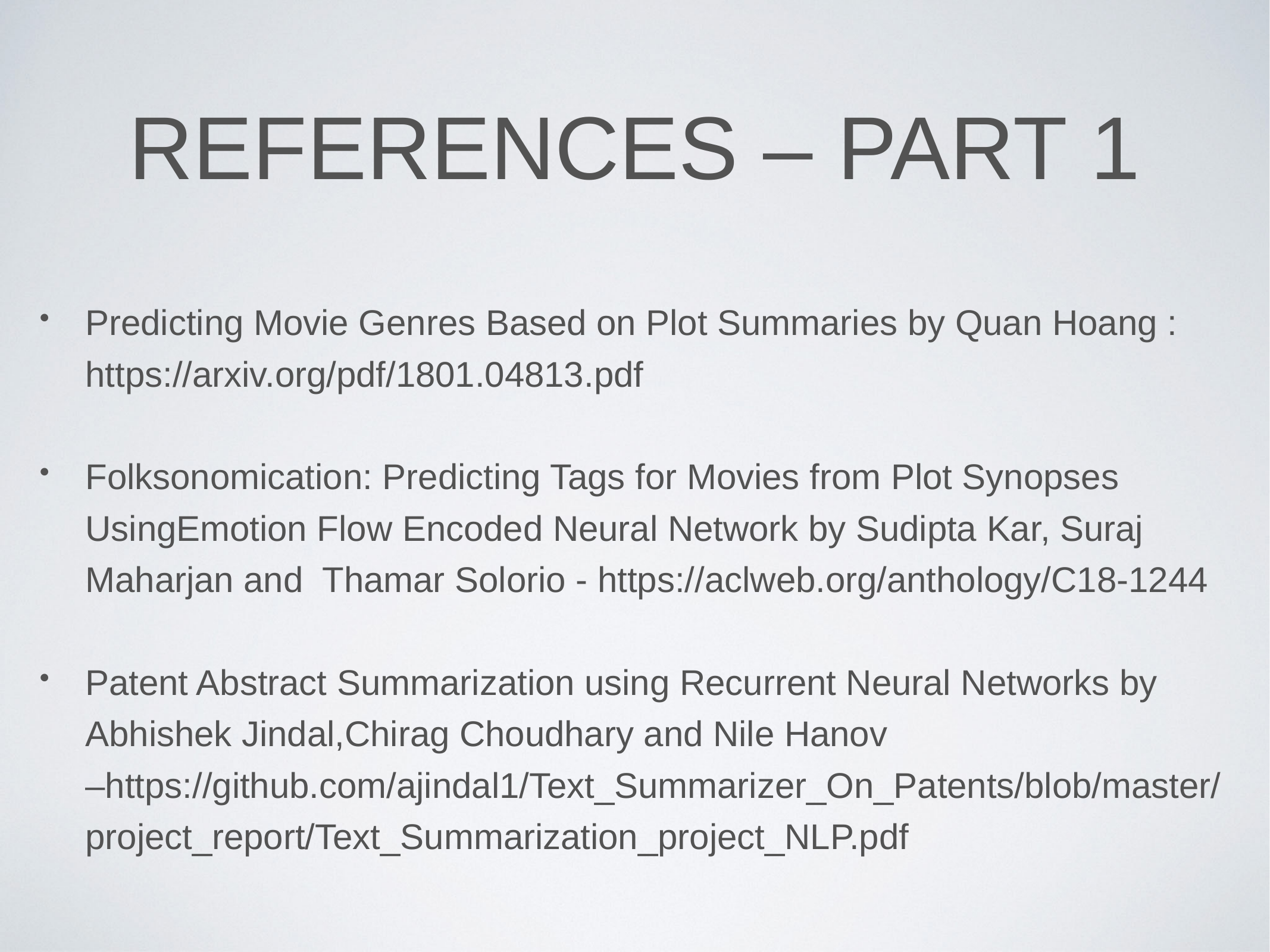

# References – Part 1
Predicting Movie Genres Based on Plot Summaries by Quan Hoang : https://arxiv.org/pdf/1801.04813.pdf
Folksonomication: Predicting Tags for Movies from Plot Synopses UsingEmotion Flow Encoded Neural Network by Sudipta Kar, Suraj Maharjan and  Thamar Solorio - https://aclweb.org/anthology/C18-1244
Patent Abstract Summarization using Recurrent Neural Networks by Abhishek Jindal,Chirag Choudhary and Nile Hanov –https://github.com/ajindal1/Text_Summarizer_On_Patents/blob/master/project_report/Text_Summarization_project_NLP.pdf